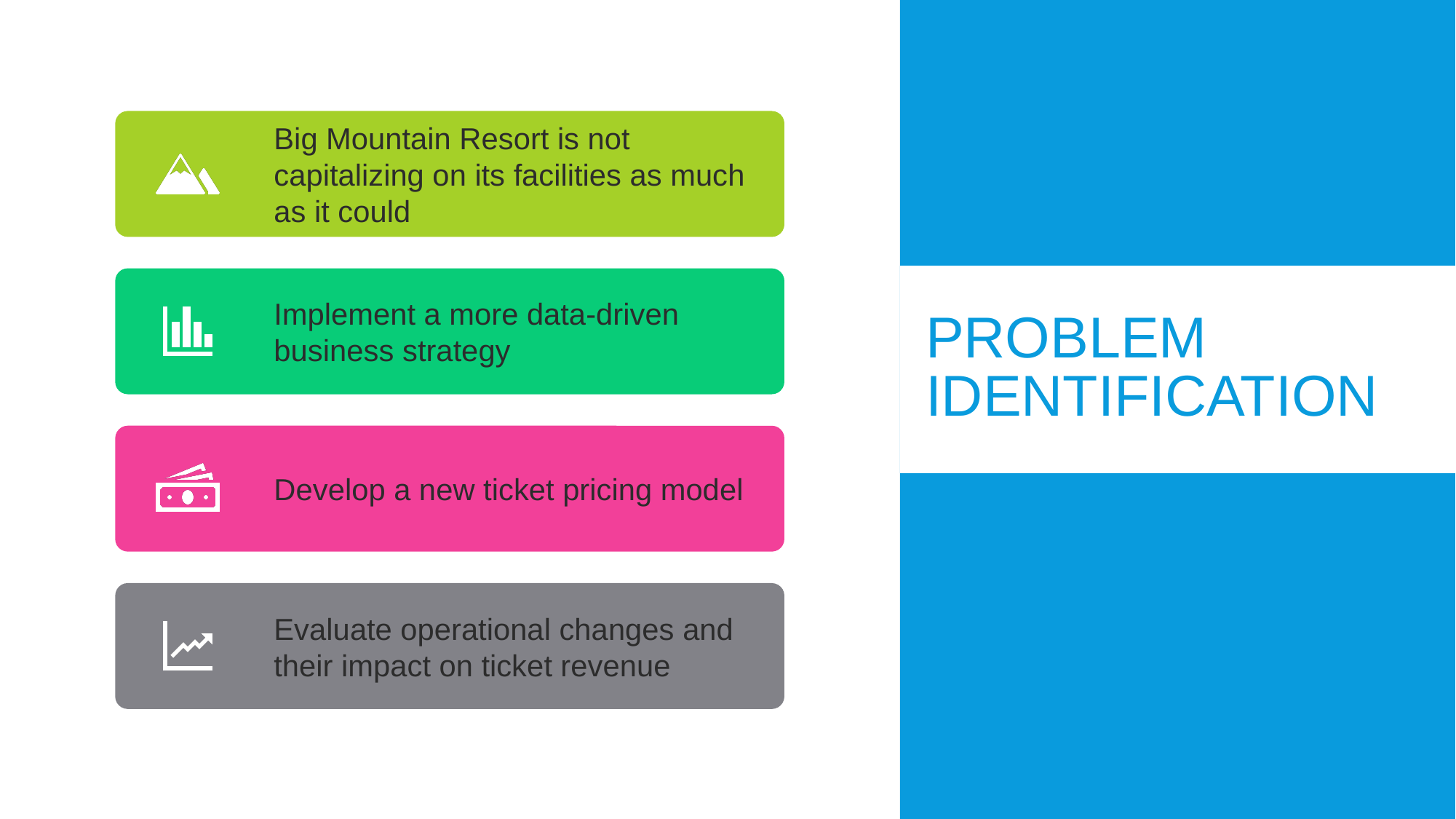

Big Mountain Resort is not capitalizing on its facilities as much as it could
Implement a more data-driven business strategy
Develop a new ticket pricing model
Evaluate operational changes and their impact on ticket revenue

# Problem Identification